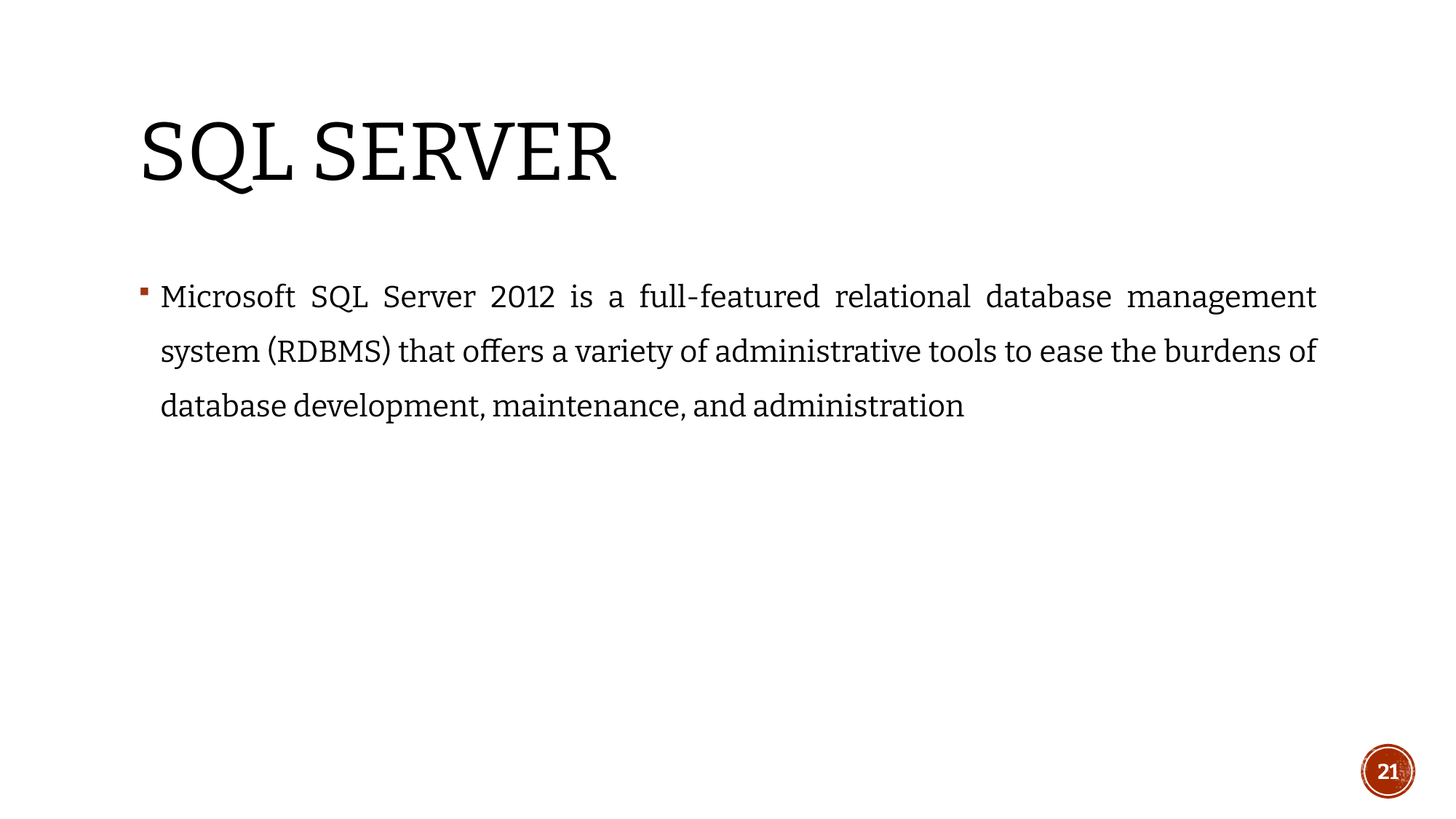

# Sql Server
Microsoft SQL Server 2012 is a full-featured relational database management system (RDBMS) that offers a variety of administrative tools to ease the burdens of database development, maintenance, and administration
21